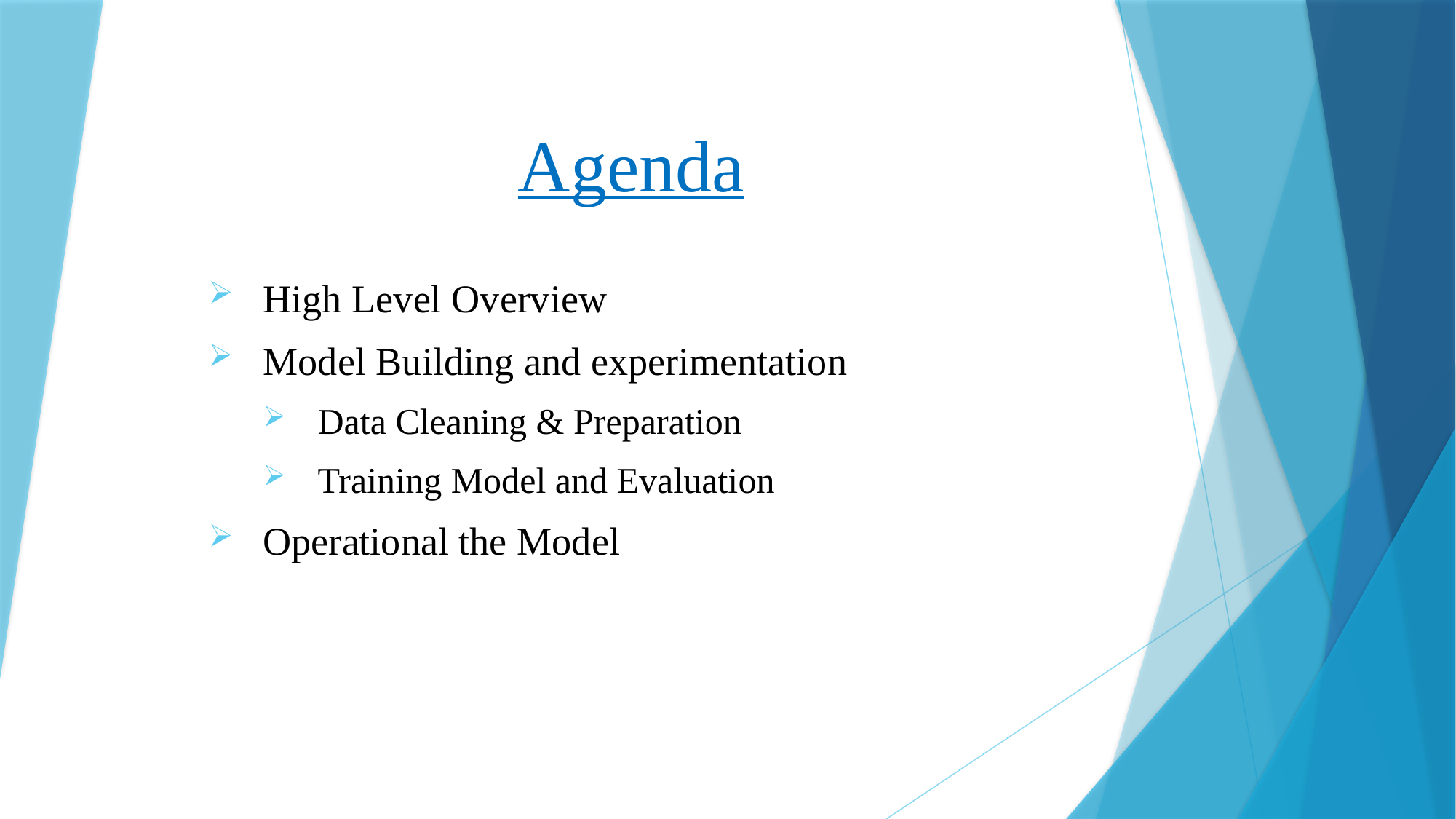

# Agenda
High Level Overview
Model Building and experimentation
Data Cleaning & Preparation
Training Model and Evaluation
Operational the Model